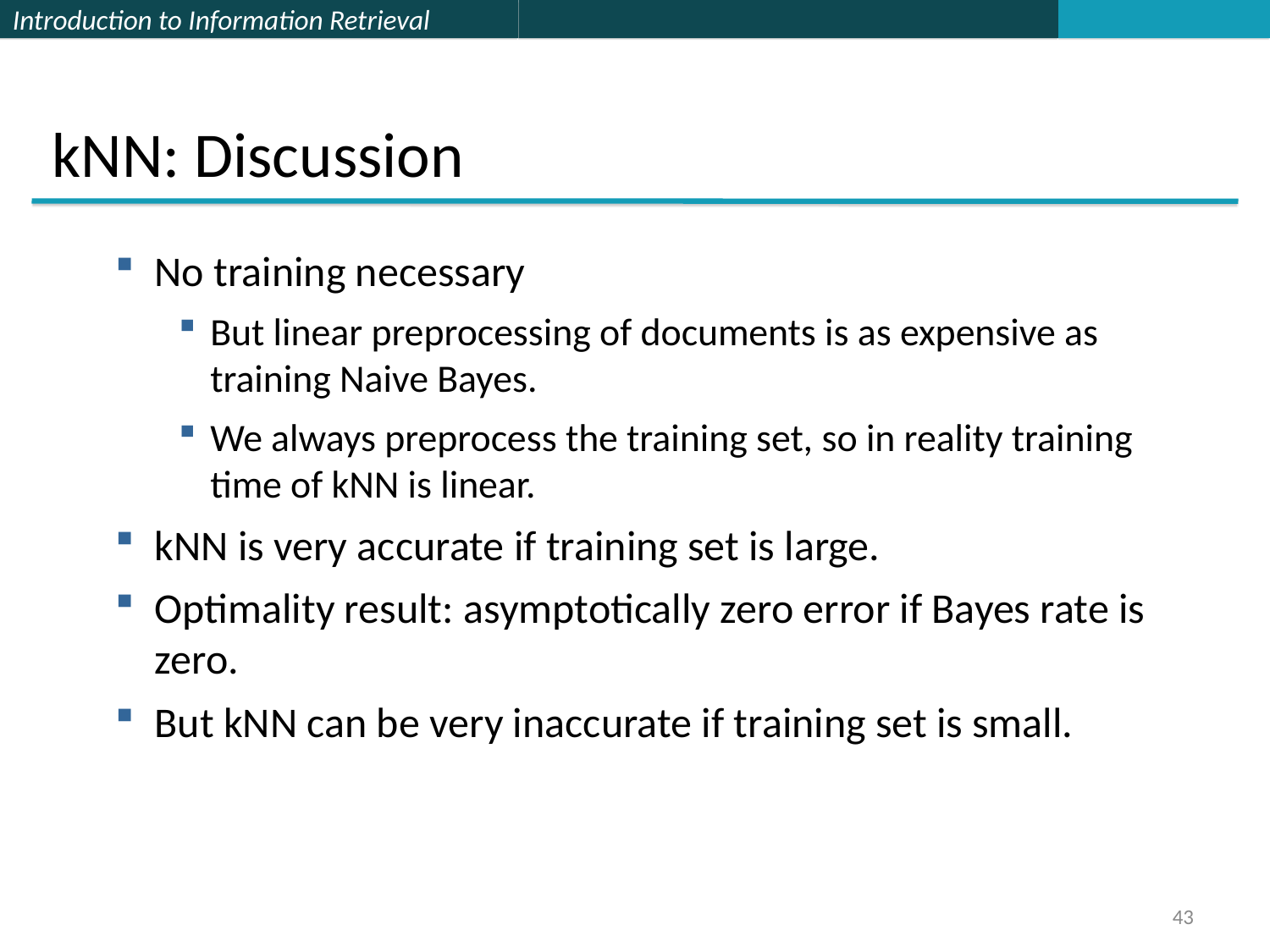

kNN: Discussion
No training necessary
But linear preprocessing of documents is as expensive as training Naive Bayes.
We always preprocess the training set, so in reality training time of kNN is linear.
kNN is very accurate if training set is large.
Optimality result: asymptotically zero error if Bayes rate is zero.
But kNN can be very inaccurate if training set is small.
43